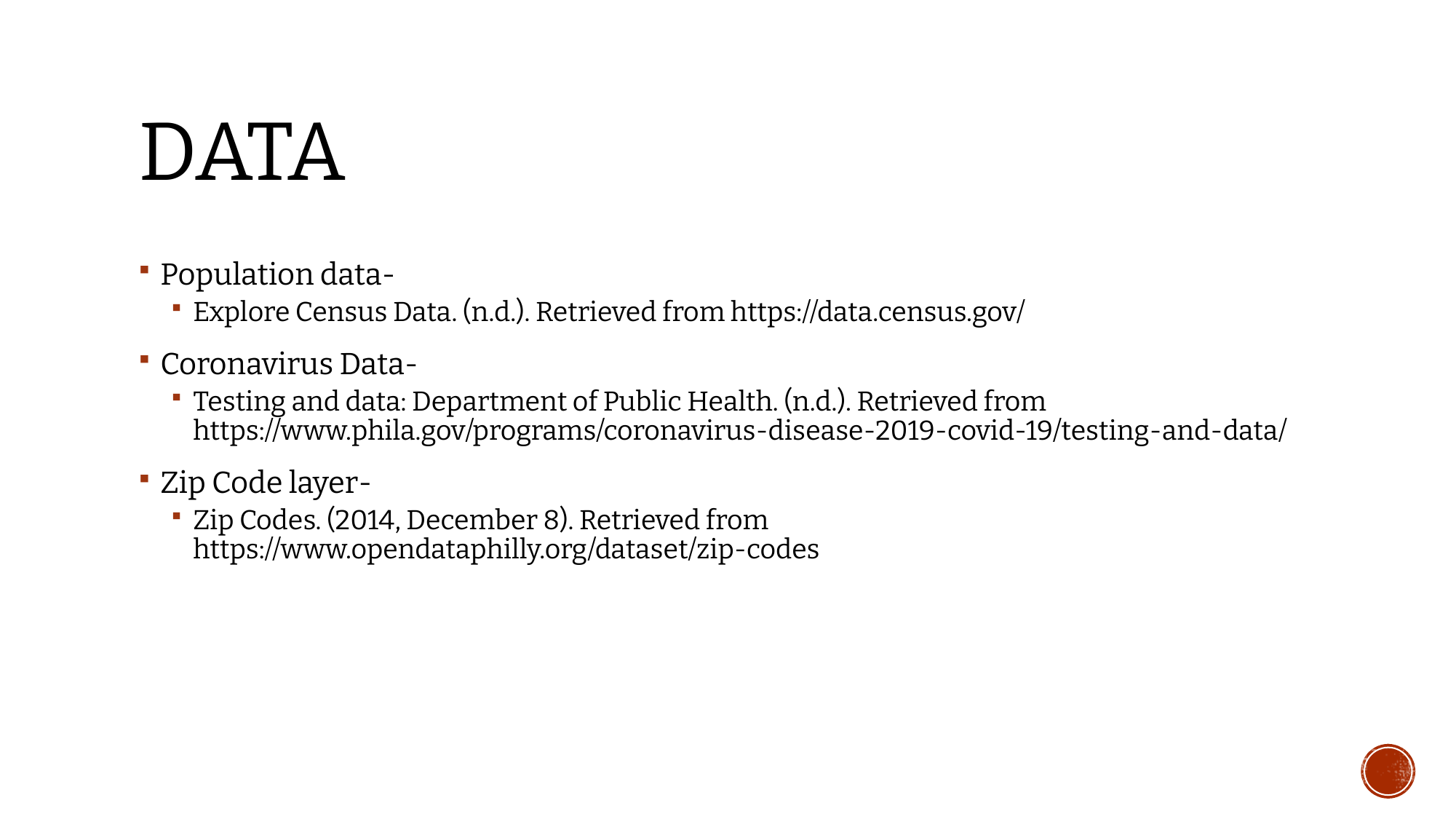

# Data
Population data-
Explore Census Data. (n.d.). Retrieved from https://data.census.gov/
Coronavirus Data-
Testing and data: Department of Public Health. (n.d.). Retrieved from https://www.phila.gov/programs/coronavirus-disease-2019-covid-19/testing-and-data/
Zip Code layer-
Zip Codes. (2014, December 8). Retrieved from https://www.opendataphilly.org/dataset/zip-codes